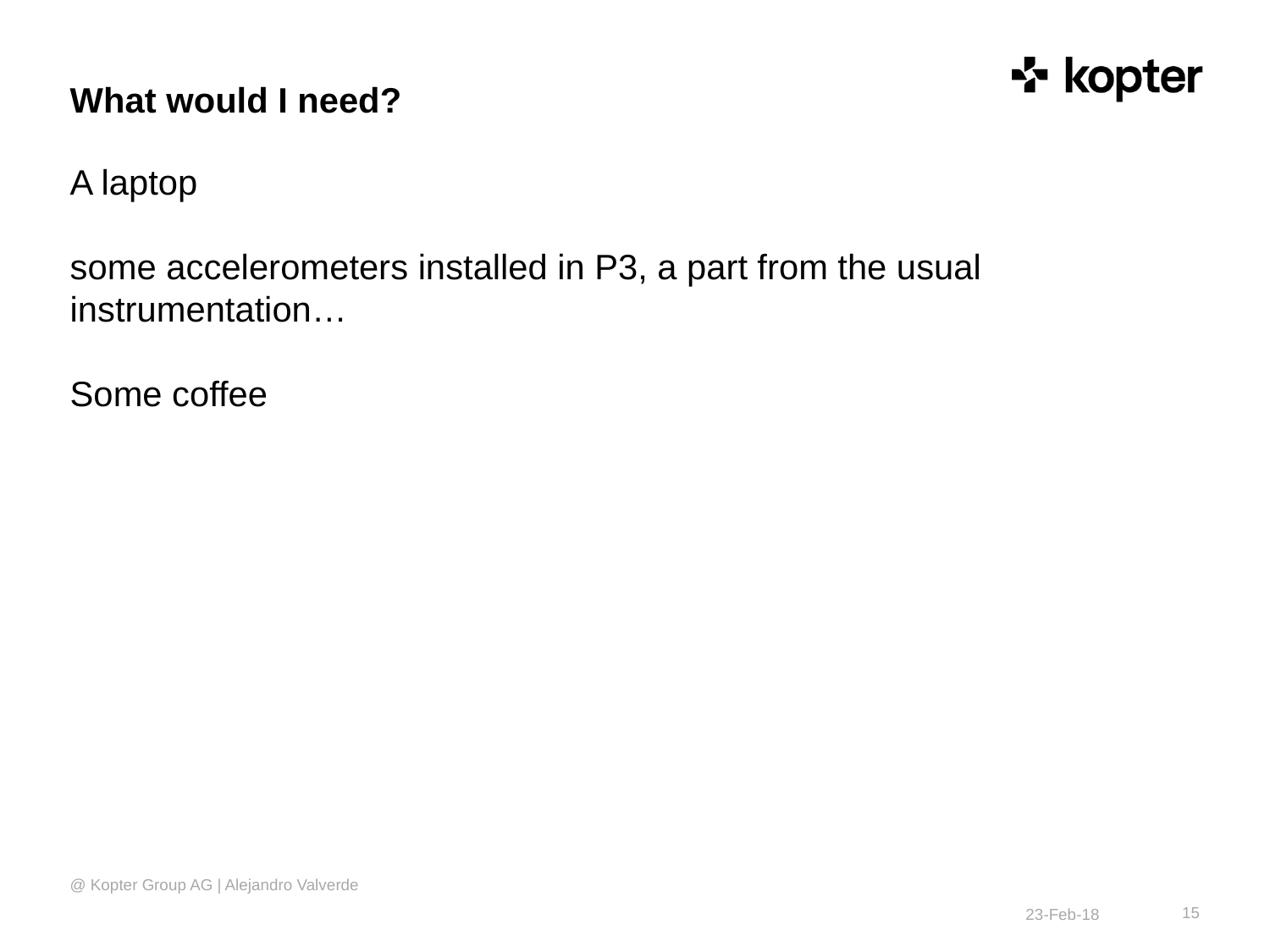

# What would I need?
A laptop

some accelerometers installed in P3, a part from the usual instrumentation…

Some coffee

@ Kopter Group AG | Alejandro Valverde
15
23-Feb-18